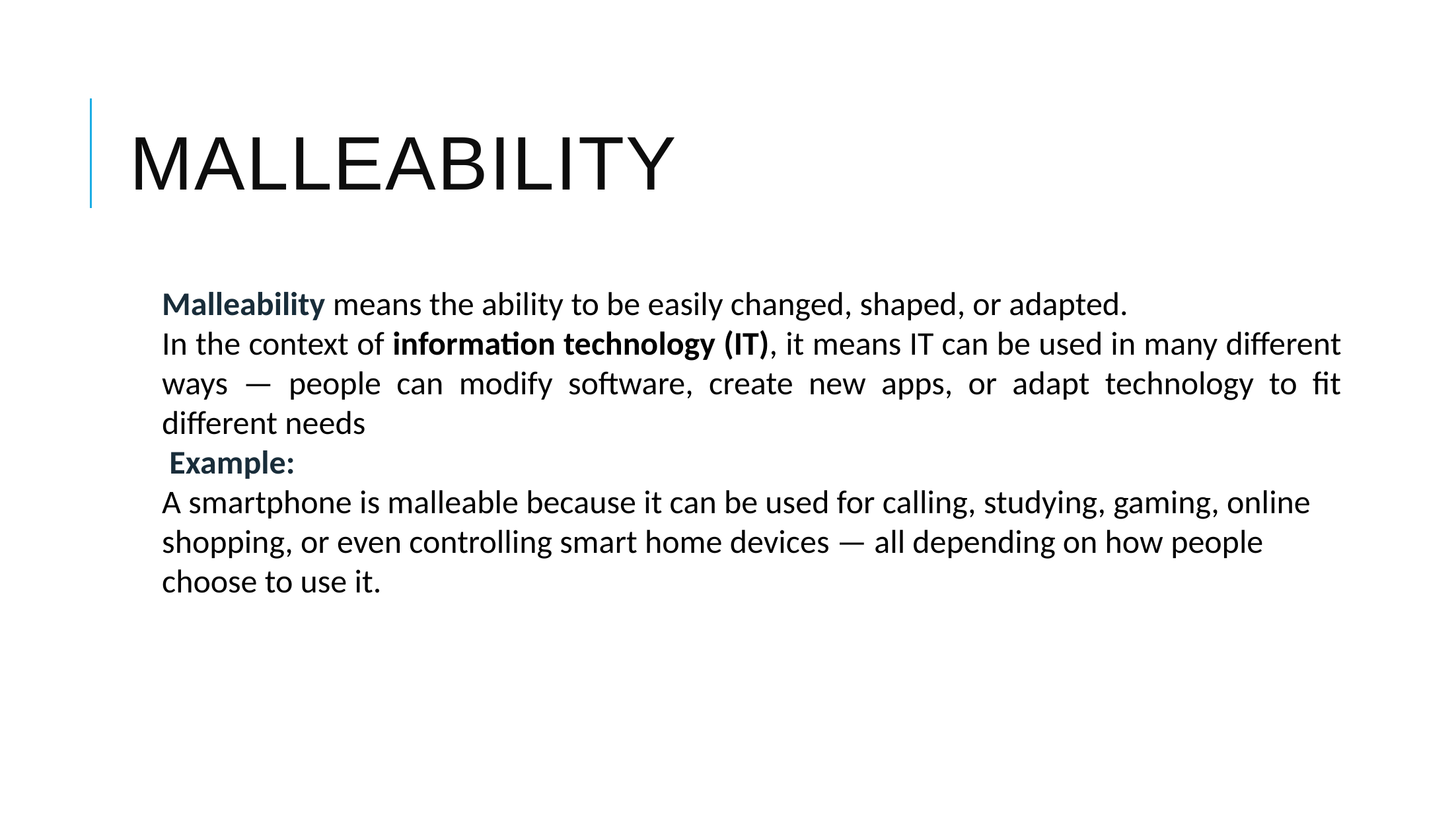

9
# Malleability
Malleability means the ability to be easily changed, shaped, or adapted.
In the context of information technology (IT), it means IT can be used in many different ways — people can modify software, create new apps, or adapt technology to fit different needs
 Example:
A smartphone is malleable because it can be used for calling, studying, gaming, online shopping, or even controlling smart home devices — all depending on how people choose to use it.
Computer Ethics